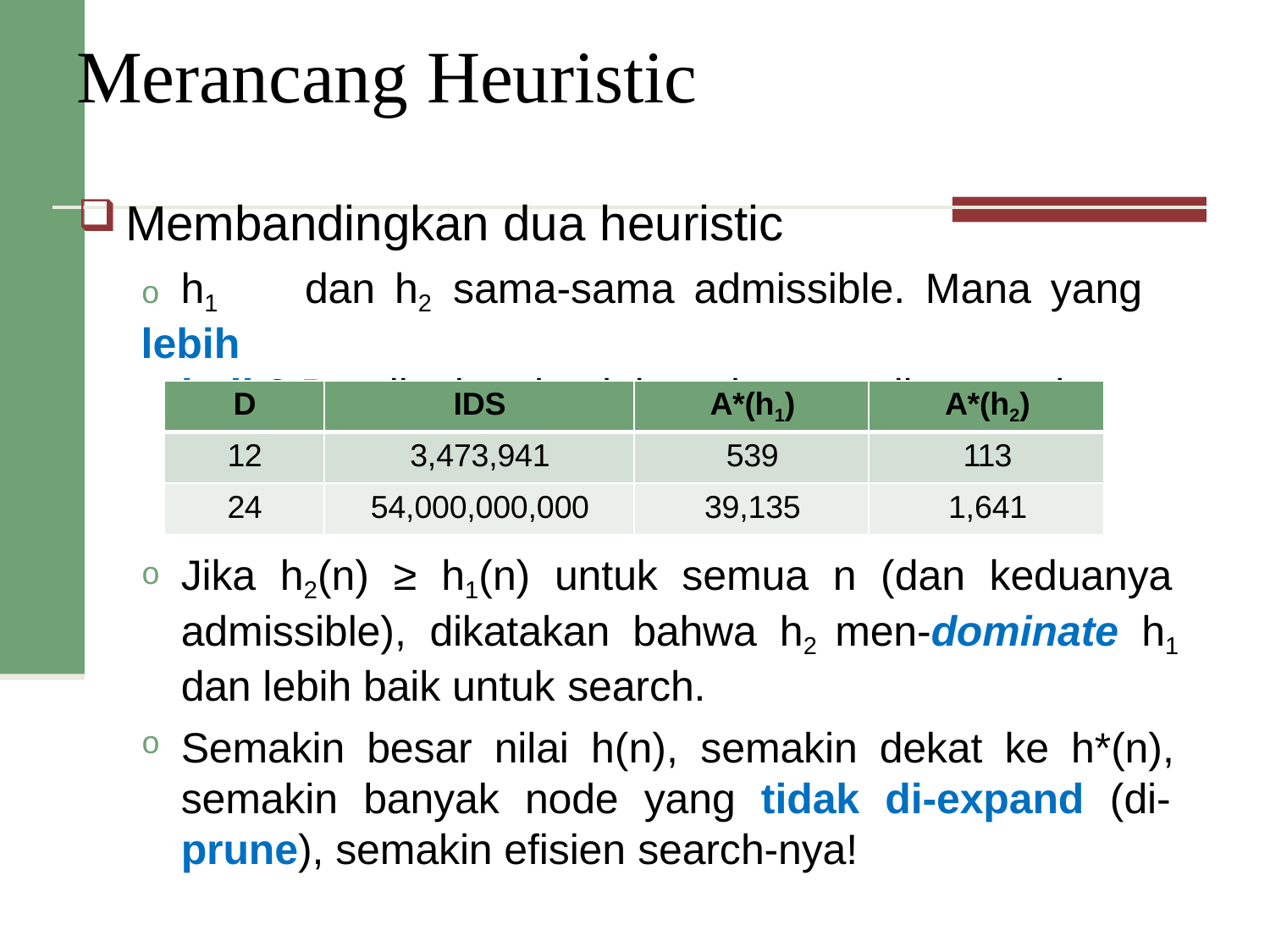

# Merancang Heuristic
Membandingkan dua heuristic
o h1	dan	h2	sama-sama	admissible.	Mana	yang	lebih
baik? Bandingkan jumlah node yang di-expand:
| D | IDS | A\*(h1) | A\*(h2) |
| --- | --- | --- | --- |
| 12 | 3,473,941 | 539 | 113 |
| 24 | 54,000,000,000 | 39,135 | 1,641 |
Jika h2(n) ≥ h1(n) untuk semua n (dan keduanya  admissible), dikatakan bahwa h2 men-dominate h1  dan lebih baik untuk search.
Semakin besar nilai h(n), semakin dekat ke h*(n),  semakin banyak node yang tidak di-expand (di-  prune), semakin efisien search-nya!